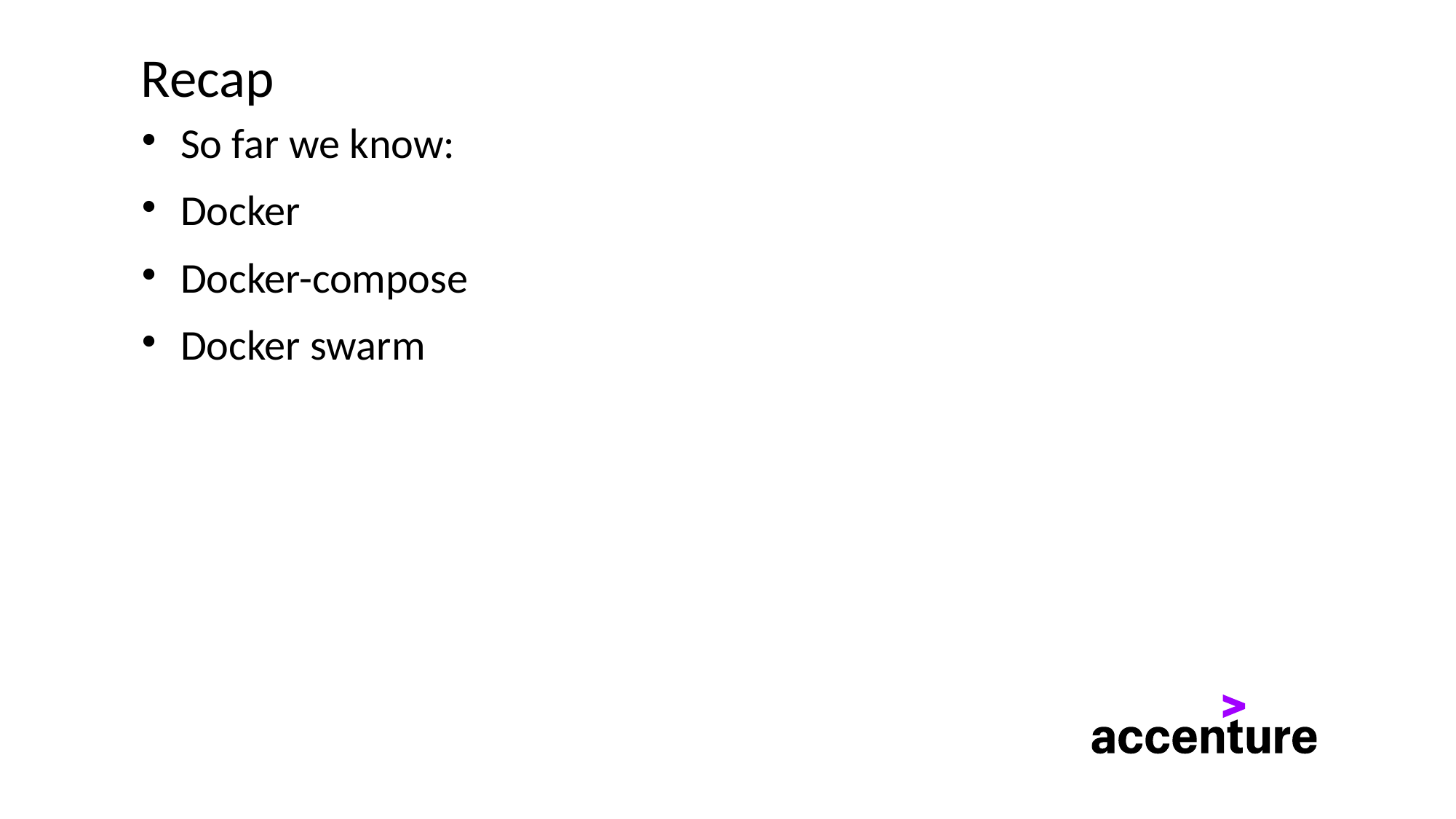

# Recap
So far we know:
Docker
Docker-compose
Docker swarm